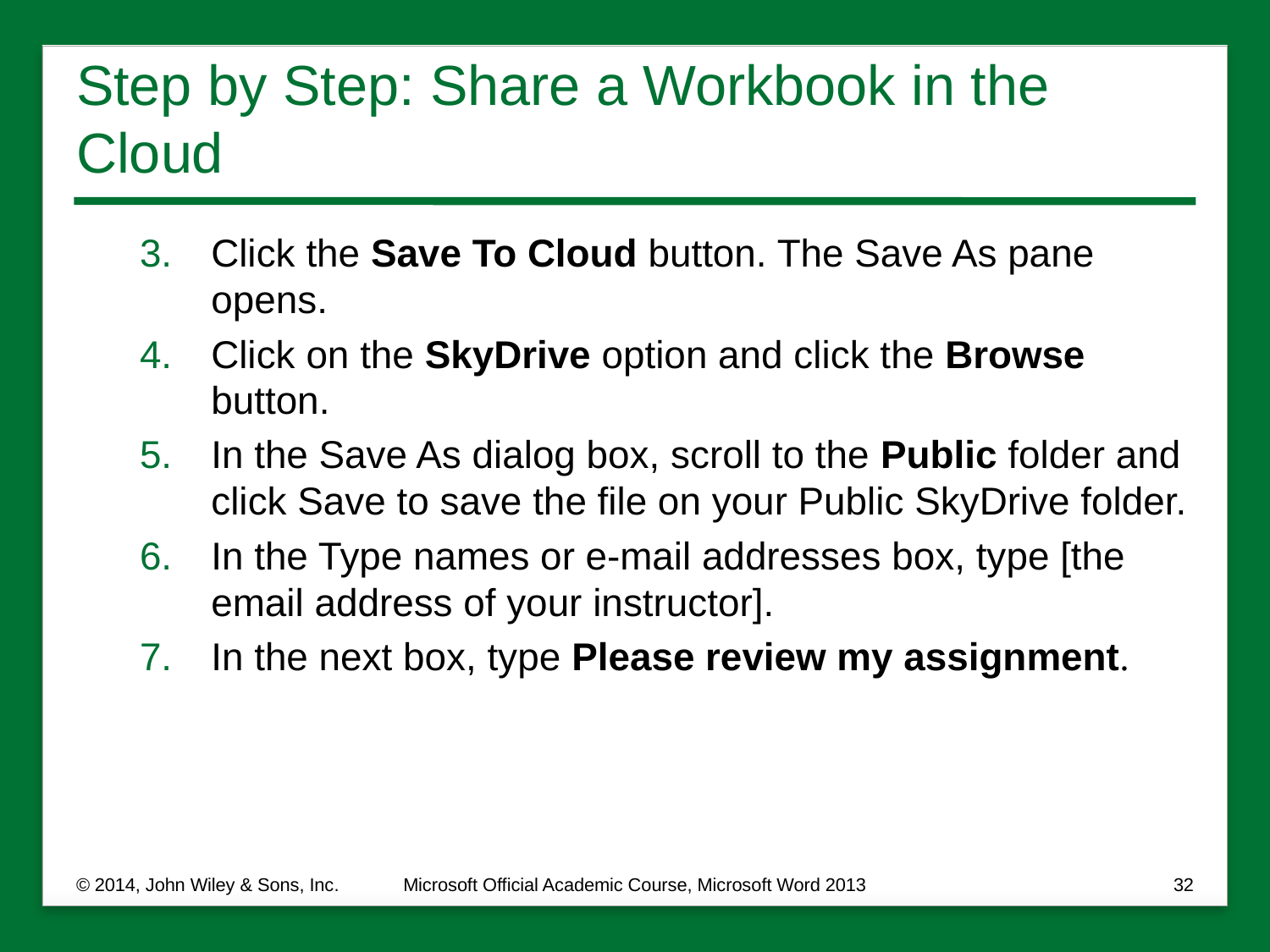

# Step by Step: Share a Workbook in the Cloud
Click the Save To Cloud button. The Save As pane opens.
Click on the SkyDrive option and click the Browse button.
In the Save As dialog box, scroll to the Public folder and click Save to save the file on your Public SkyDrive folder.
In the Type names or e-mail addresses box, type [the email address of your instructor].
In the next box, type Please review my assignment.
© 2014, John Wiley & Sons, Inc.
Microsoft Official Academic Course, Microsoft Word 2013
32